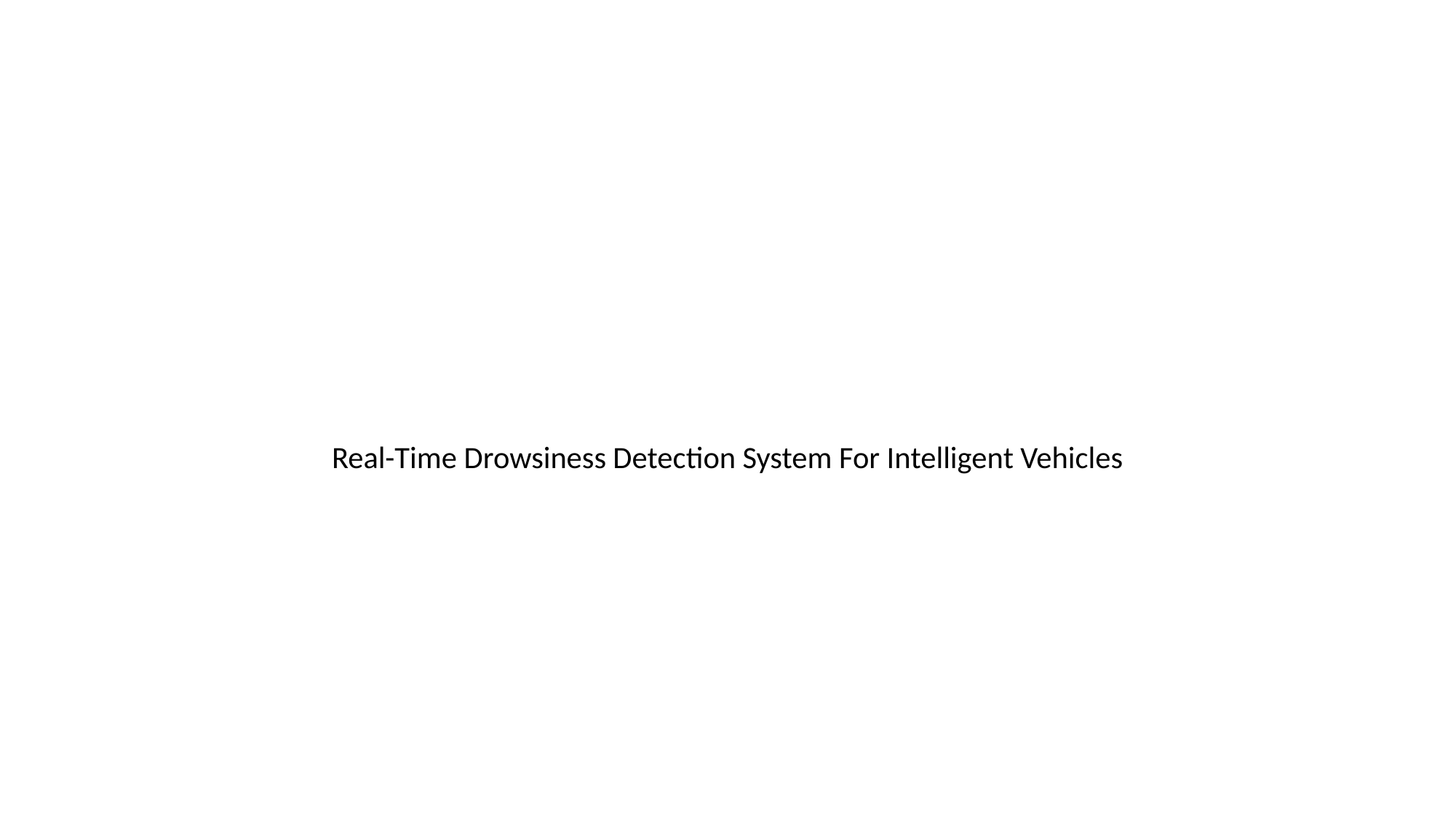

# Real-Time Drowsiness Detection System For Intelligent Vehicles